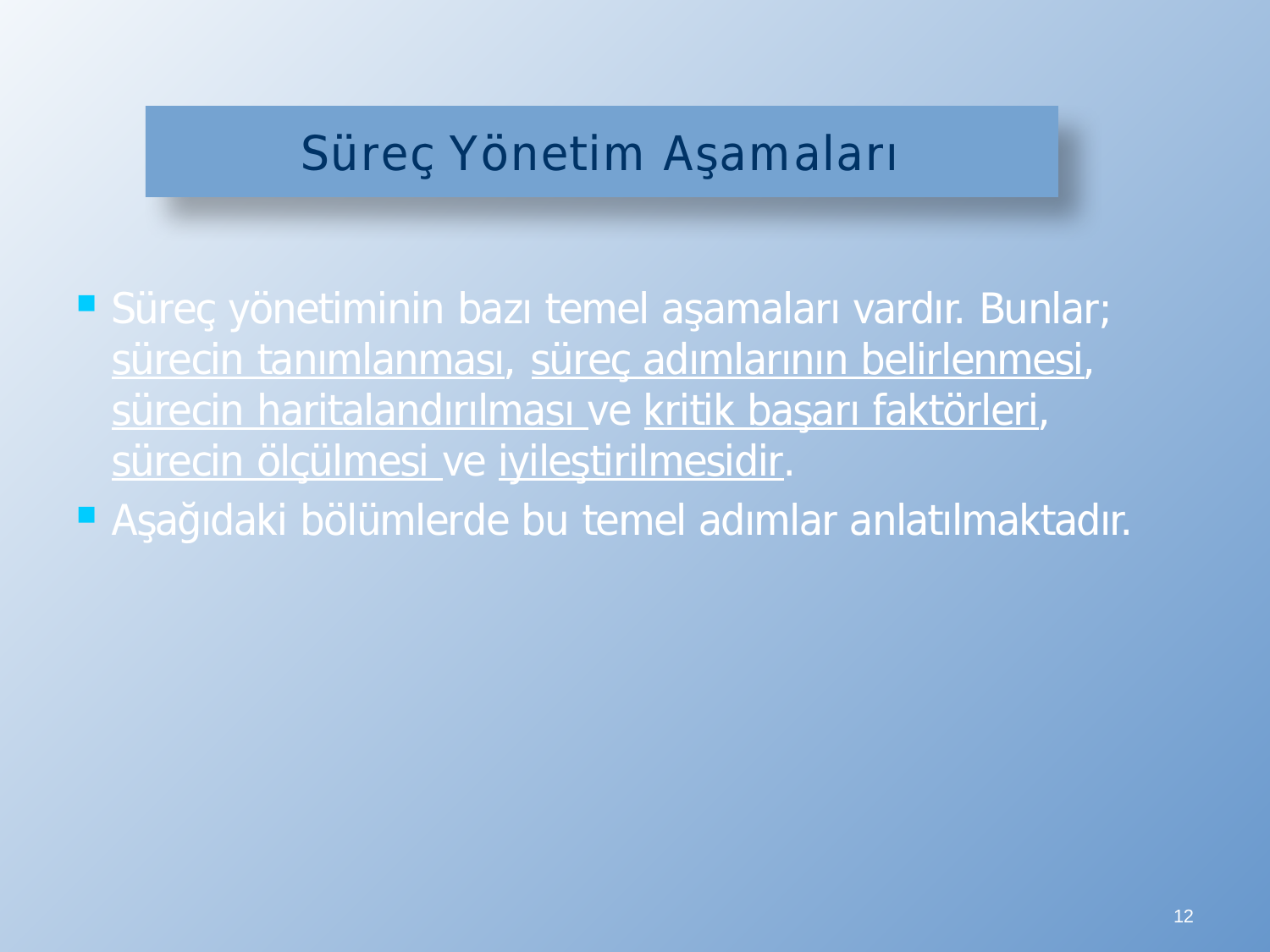

# Süreç Yönetim Aşamaları
Süreç yönetiminin bazı temel aşamaları vardır. Bunlar; sürecin tanımlanması, süreç adımlarının belirlenmesi, sürecin haritalandırılması ve kritik başarı faktörleri, sürecin ölçülmesi ve iyileştirilmesidir.
Aşağıdaki bölümlerde bu temel adımlar anlatılmaktadır.
12